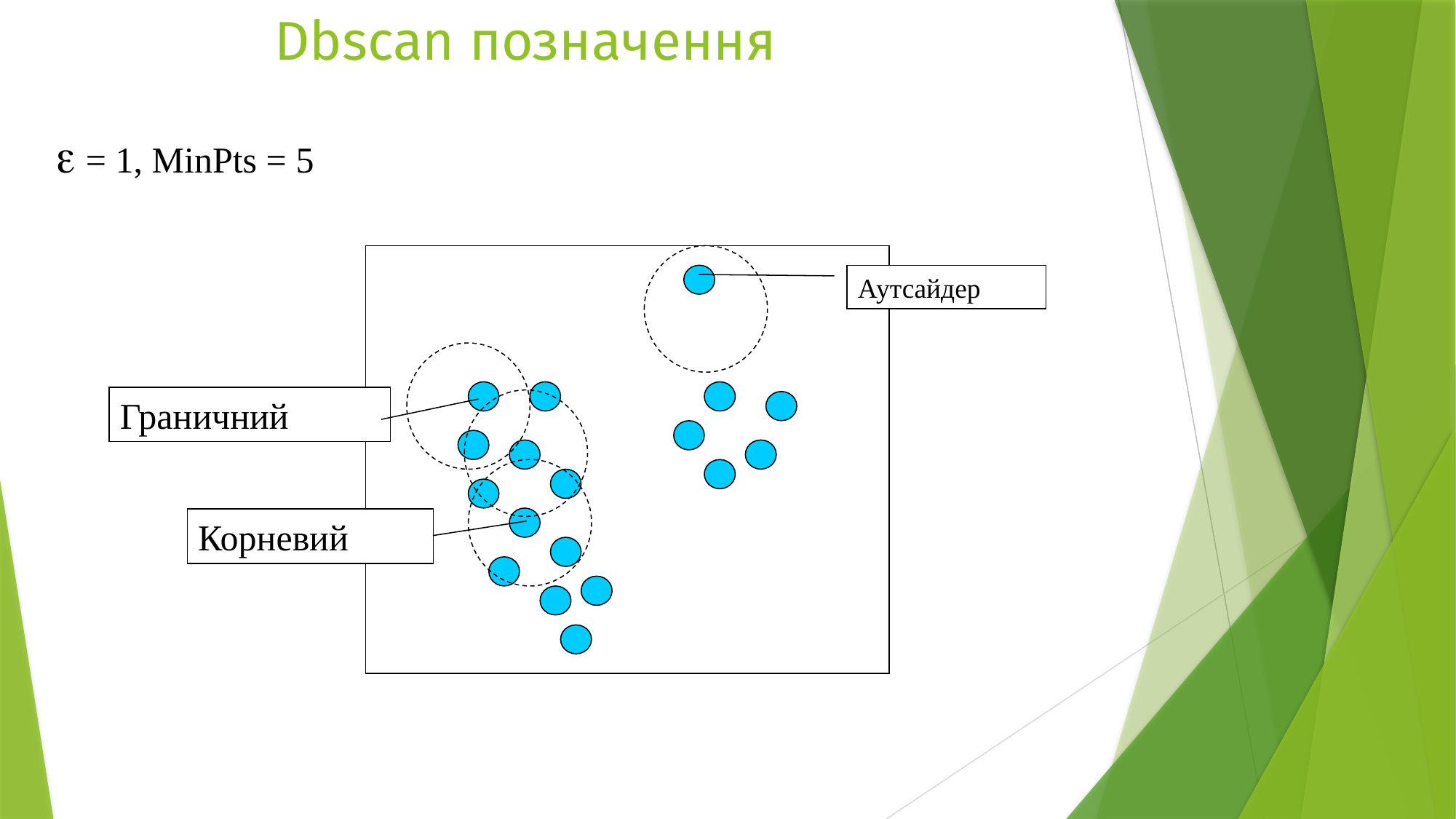

# Dbscan позначення
ε = 1, MinPts = 5

Аутсайдер

Граничний

Корневий